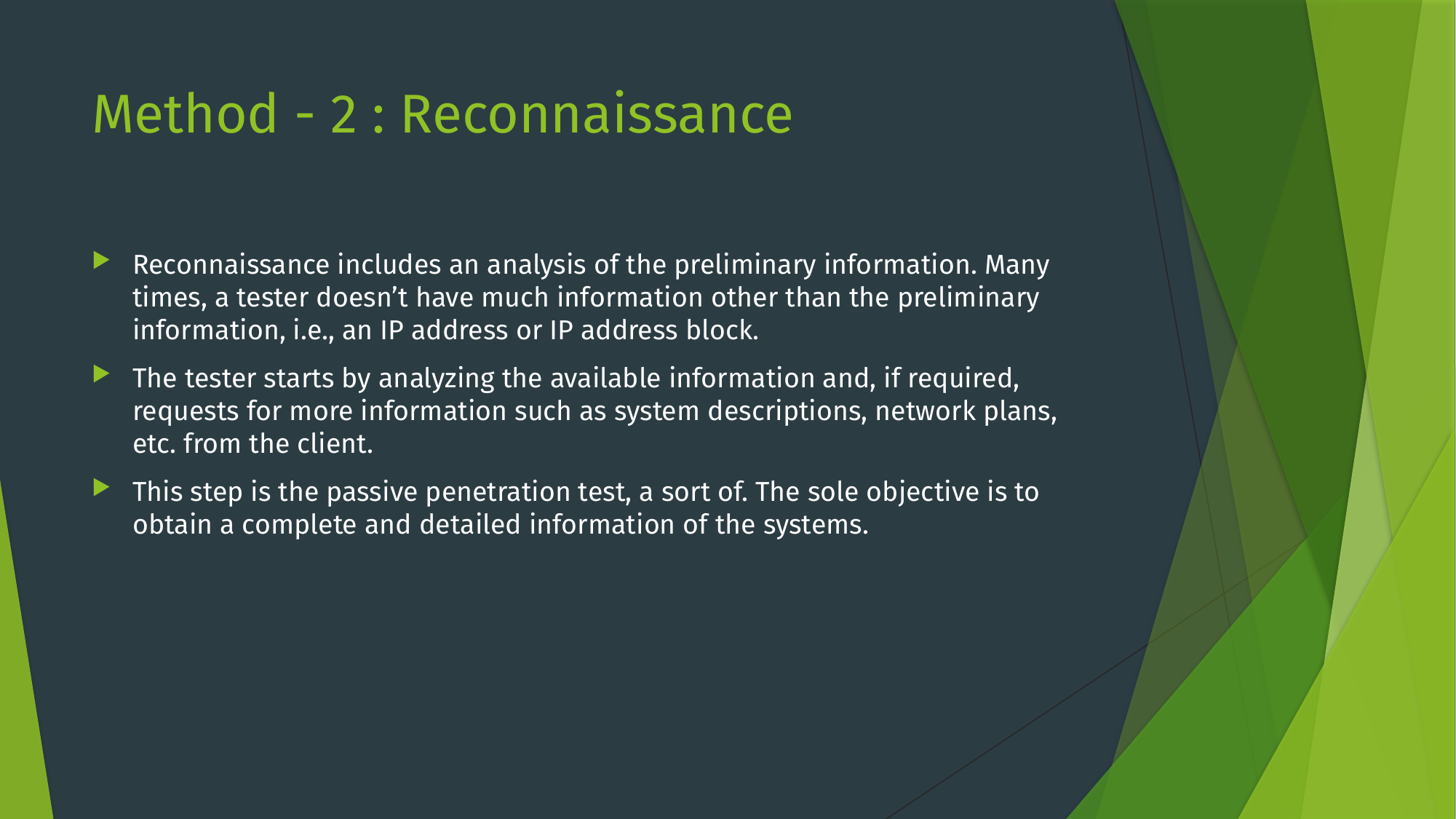

# Method - 2 : Reconnaissance
Reconnaissance includes an analysis of the preliminary information. Many times, a tester doesn’t have much information other than the preliminary information, i.e., an IP address or IP address block.
The tester starts by analyzing the available information and, if required, requests for more information such as system descriptions, network plans, etc. from the client.
This step is the passive penetration test, a sort of. The sole objective is to obtain a complete and detailed information of the systems.